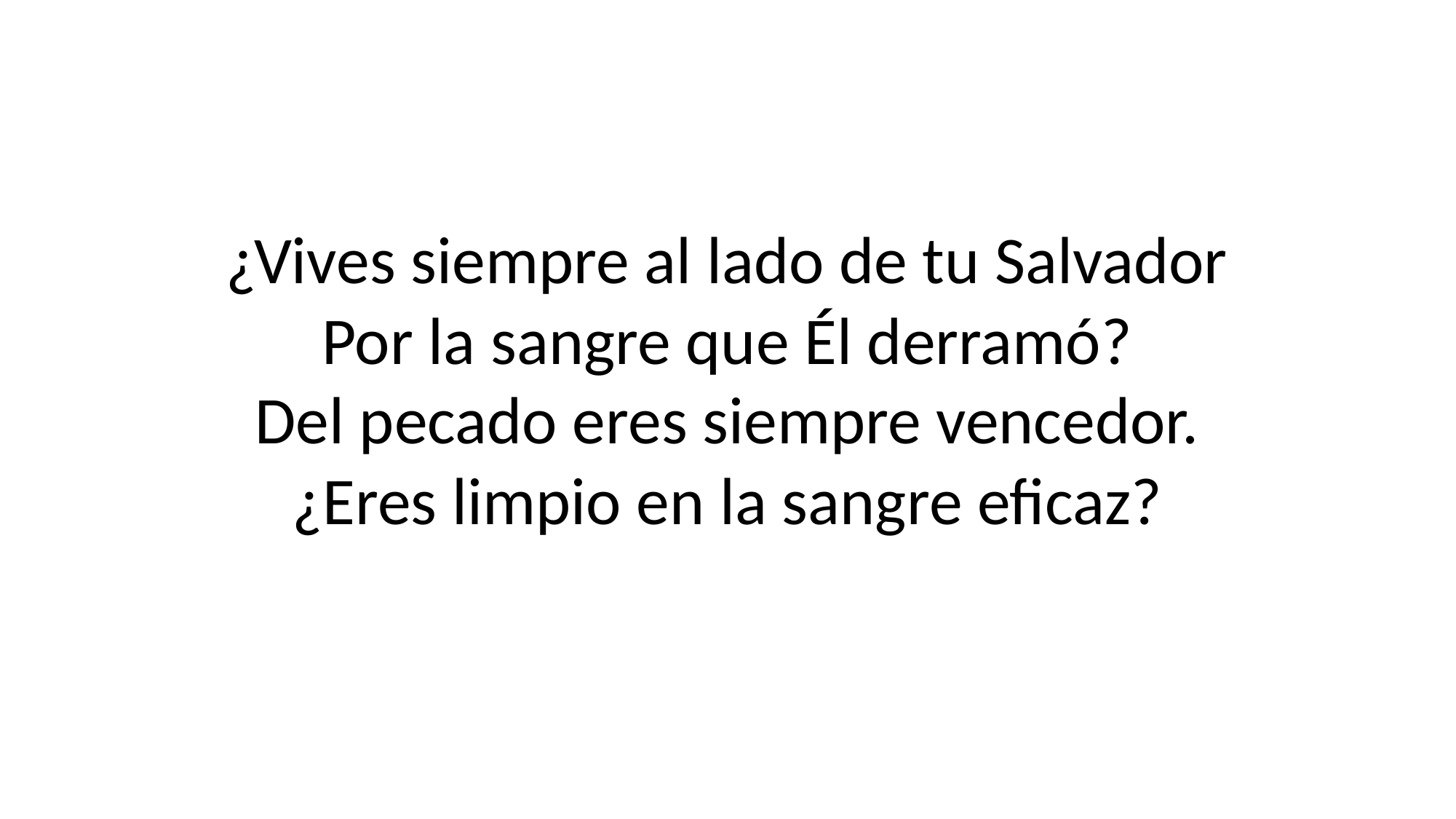

¿Vives siempre al lado de tu Salvador
Por la sangre que Él derramó?
Del pecado eres siempre vencedor.
¿Eres limpio en la sangre eficaz?